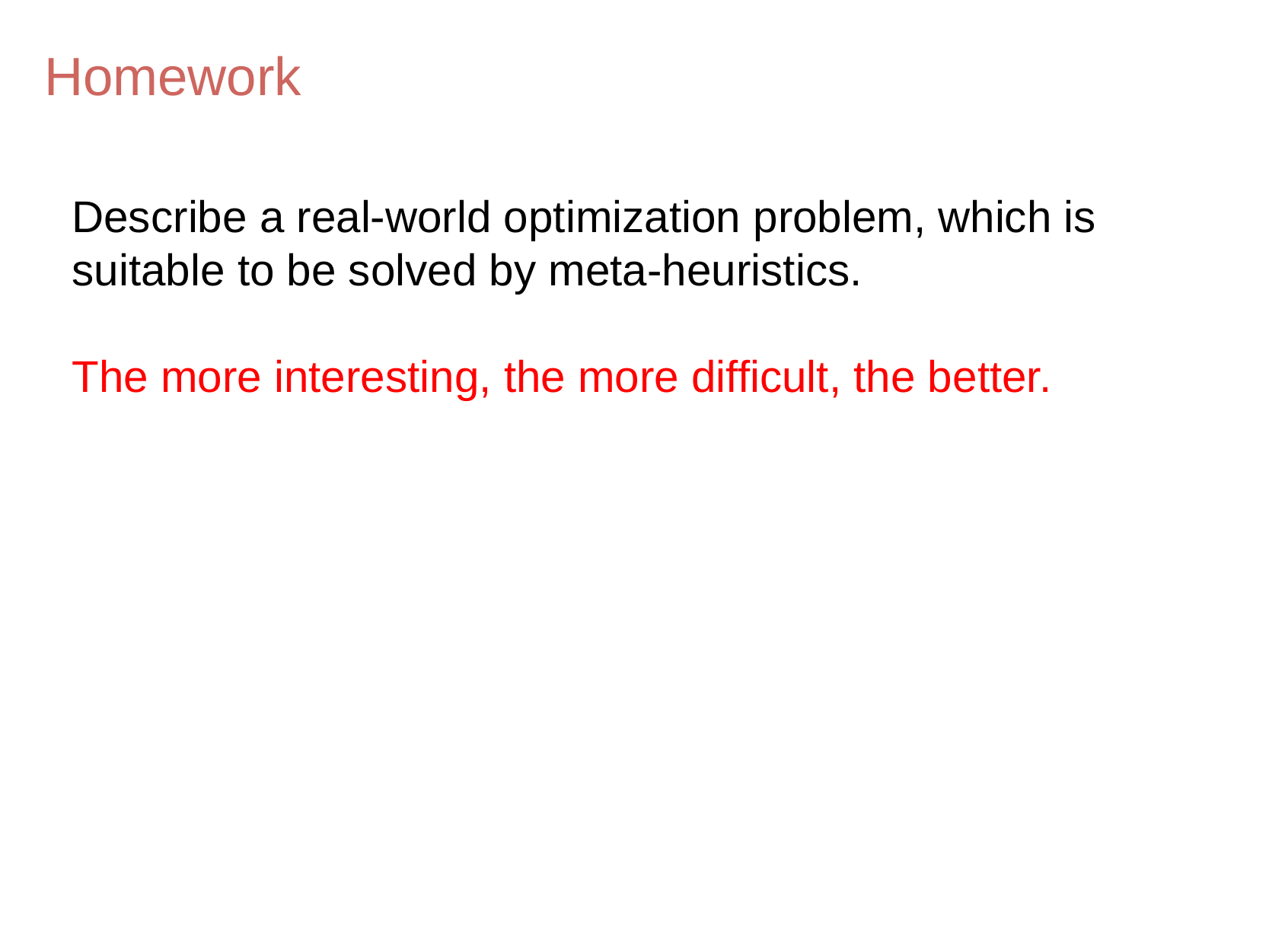

Homework
Describe a real-world optimization problem, which is suitable to be solved by meta-heuristics.

The more interesting, the more difficult, the better.